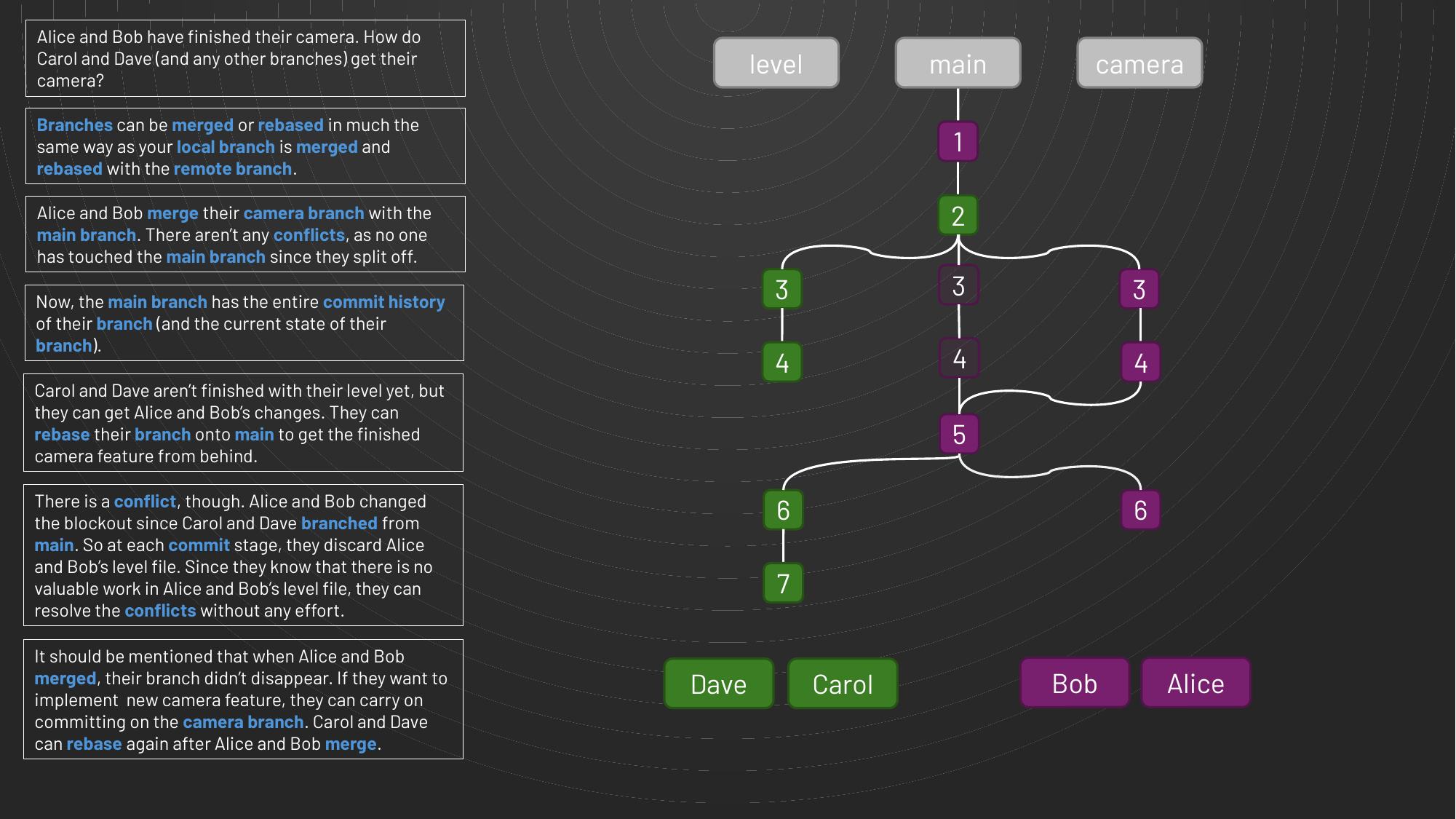

Alice and Bob have finished their camera. How do Carol and Dave (and any other branches) get their camera?
level
main
camera
Branches can be merged or rebased in much the same way as your local branch is merged and rebased with the remote branch.
1
2
Alice and Bob merge their camera branch with the main branch. There aren’t any conflicts, as no one has touched the main branch since they split off.
3
3
3
Now, the main branch has the entire commit history of their branch (and the current state of their branch).
4
4
4
Carol and Dave aren’t finished with their level yet, but they can get Alice and Bob’s changes. They can rebase their branch onto main to get the finished camera feature from behind.
5
There is a conflict, though. Alice and Bob changed the blockout since Carol and Dave branched from main. So at each commit stage, they discard Alice and Bob’s level file. Since they know that there is no valuable work in Alice and Bob’s level file, they can resolve the conflicts without any effort.
6
6
7
It should be mentioned that when Alice and Bob merged, their branch didn’t disappear. If they want to implement  new camera feature, they can carry on committing on the camera branch. Carol and Dave can rebase again after Alice and Bob merge.
Bob
Alice
Dave
Carol